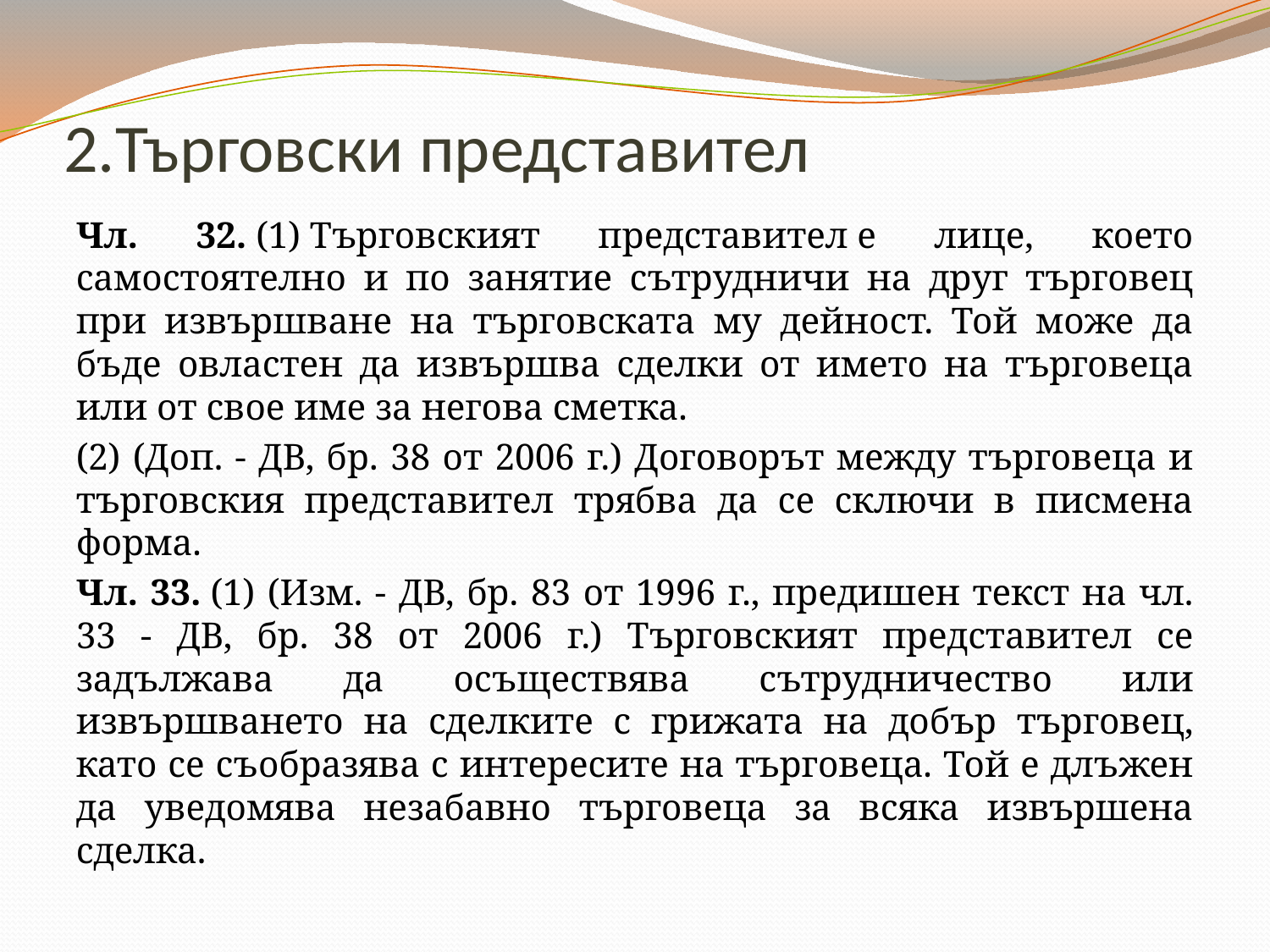

# 2.Търговски представител
Чл. 32. (1) Търговският представител е лице, което самостоятелно и по занятие сътрудничи на друг търговец при извършване на търговската му дейност. Той може да бъде овластен да извършва сделки от името на търговеца или от свое име за негова сметка.
(2) (Доп. - ДВ, бр. 38 от 2006 г.) Договорът между търговеца и търговския представител трябва да се сключи в писмена форма.
Чл. 33. (1) (Изм. - ДВ, бр. 83 от 1996 г., предишен текст на чл. 33 - ДВ, бр. 38 от 2006 г.) Търговският представител се задължава да осъществява сътрудничество или извършването на сделките с грижата на добър търговец, като се съобразява с интересите на търговеца. Той е длъжен да уведомява незабавно търговеца за всяка извършена сделка.